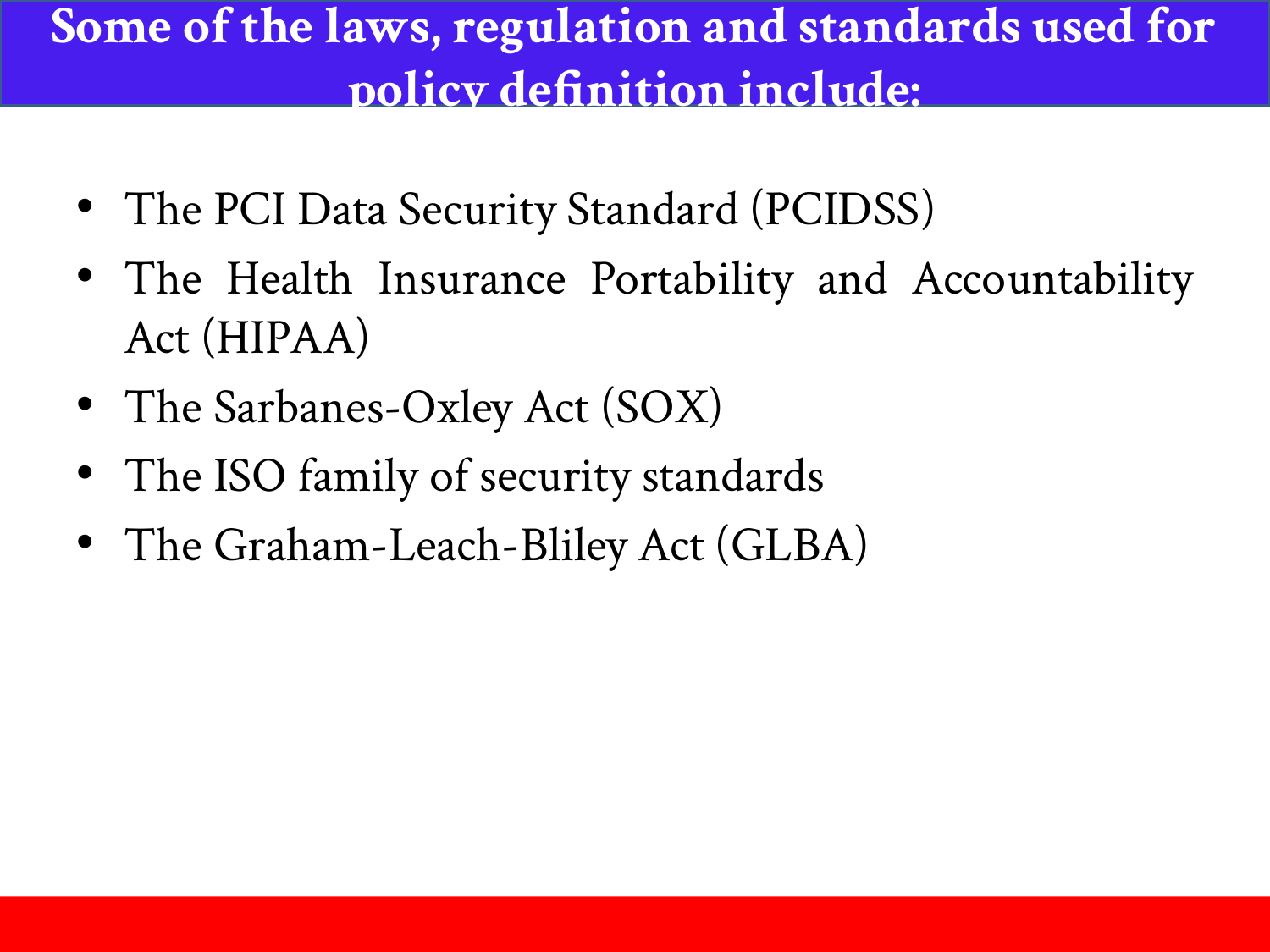

Some of the laws, regulation and standards used for policy definition include:
The PCI Data Security Standard (PCIDSS)
The Health Insurance Portability and Accountability Act (HIPAA)
The Sarbanes-Oxley Act (SOX)
The ISO family of security standards
The Graham-Leach-Bliley Act (GLBA)